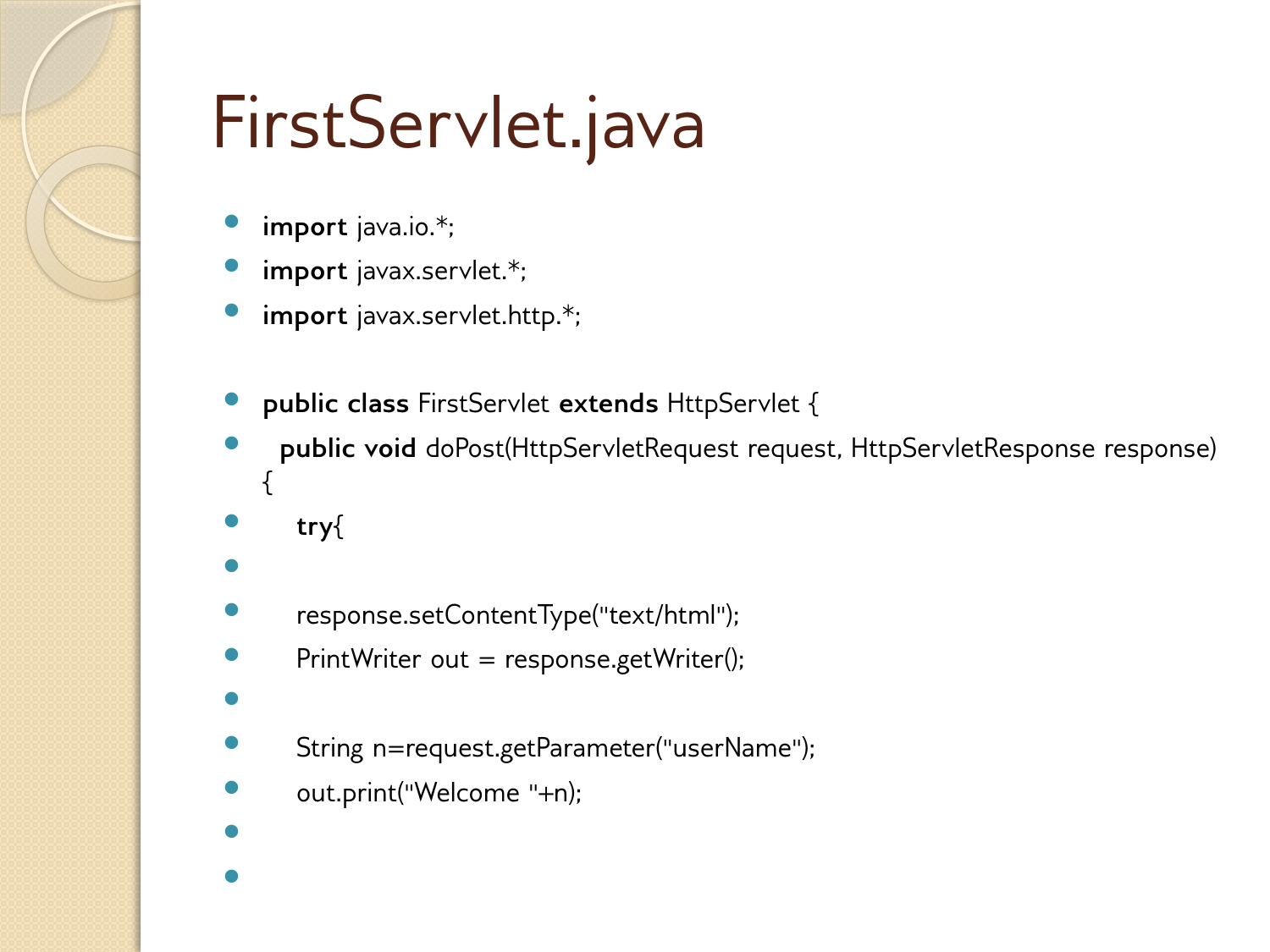

# FirstServlet.java
import java.io.*;
import javax.servlet.*;
import javax.servlet.http.*;

public class FirstServlet extends HttpServlet {
  public void doPost(HttpServletRequest request, HttpServletResponse response){
    try{

    response.setContentType("text/html");
    PrintWriter out = response.getWriter();

    String n=request.getParameter("userName");
    out.print("Welcome "+n);